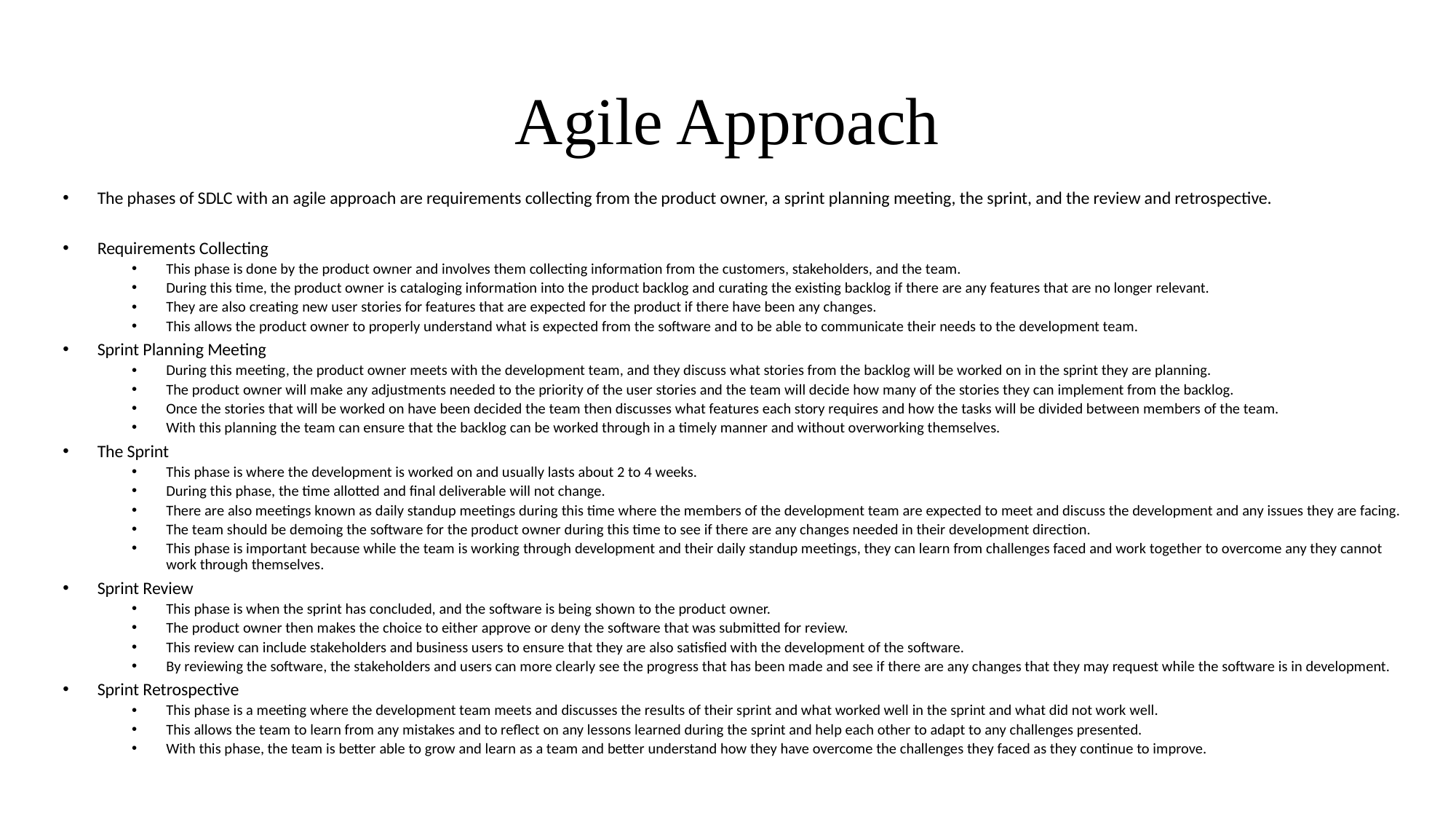

# Agile Approach
The phases of SDLC with an agile approach are requirements collecting from the product owner, a sprint planning meeting, the sprint, and the review and retrospective.

Requirements Collecting
This phase is done by the product owner and involves them collecting information from the customers, stakeholders, and the team.
During this time, the product owner is cataloging information into the product backlog and curating the existing backlog if there are any features that are no longer relevant.
They are also creating new user stories for features that are expected for the product if there have been any changes.
This allows the product owner to properly understand what is expected from the software and to be able to communicate their needs to the development team.
Sprint Planning Meeting
During this meeting, the product owner meets with the development team, and they discuss what stories from the backlog will be worked on in the sprint they are planning.
The product owner will make any adjustments needed to the priority of the user stories and the team will decide how many of the stories they can implement from the backlog.
Once the stories that will be worked on have been decided the team then discusses what features each story requires and how the tasks will be divided between members of the team.
With this planning the team can ensure that the backlog can be worked through in a timely manner and without overworking themselves.
The Sprint
This phase is where the development is worked on and usually lasts about 2 to 4 weeks.
During this phase, the time allotted and final deliverable will not change.
There are also meetings known as daily standup meetings during this time where the members of the development team are expected to meet and discuss the development and any issues they are facing.
The team should be demoing the software for the product owner during this time to see if there are any changes needed in their development direction.
This phase is important because while the team is working through development and their daily standup meetings, they can learn from challenges faced and work together to overcome any they cannot work through themselves.
Sprint Review
This phase is when the sprint has concluded, and the software is being shown to the product owner.
The product owner then makes the choice to either approve or deny the software that was submitted for review.
This review can include stakeholders and business users to ensure that they are also satisfied with the development of the software.
By reviewing the software, the stakeholders and users can more clearly see the progress that has been made and see if there are any changes that they may request while the software is in development.
Sprint Retrospective
This phase is a meeting where the development team meets and discusses the results of their sprint and what worked well in the sprint and what did not work well.
This allows the team to learn from any mistakes and to reflect on any lessons learned during the sprint and help each other to adapt to any challenges presented.
With this phase, the team is better able to grow and learn as a team and better understand how they have overcome the challenges they faced as they continue to improve.